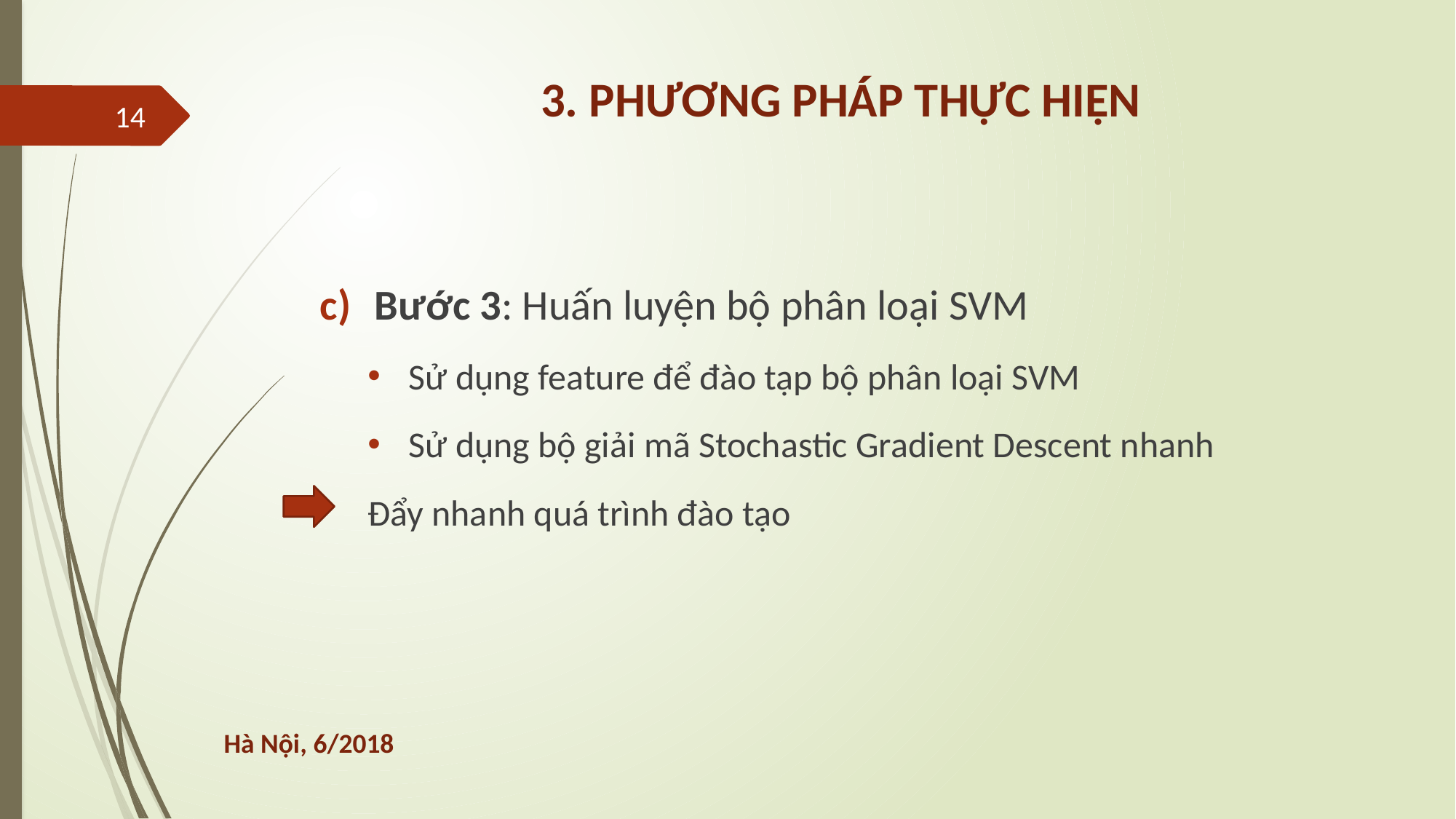

# 3. PHƯƠNG PHÁP THỰC HIỆN
14

Bước 3: Huấn luyện bộ phân loại SVM
Sử dụng feature để đào tạp bộ phân loại SVM
Sử dụng bộ giải mã Stochastic Gradient Descent nhanh
Đẩy nhanh quá trình đào tạo

Hà Nội, 6/2018